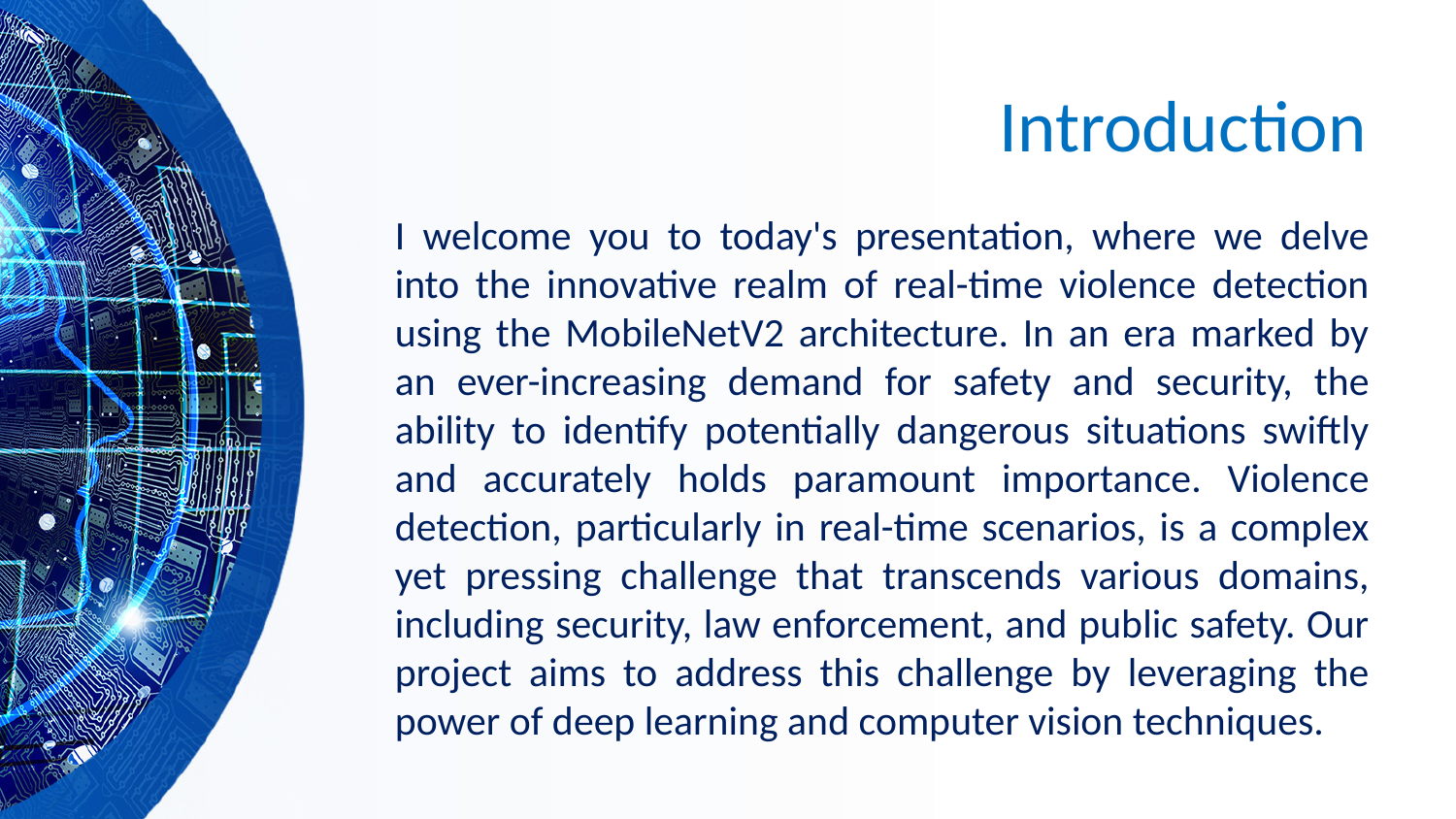

# Introduction
I welcome you to today's presentation, where we delve into the innovative realm of real-time violence detection using the MobileNetV2 architecture. In an era marked by an ever-increasing demand for safety and security, the ability to identify potentially dangerous situations swiftly and accurately holds paramount importance. Violence detection, particularly in real-time scenarios, is a complex yet pressing challenge that transcends various domains, including security, law enforcement, and public safety. Our project aims to address this challenge by leveraging the power of deep learning and computer vision techniques.